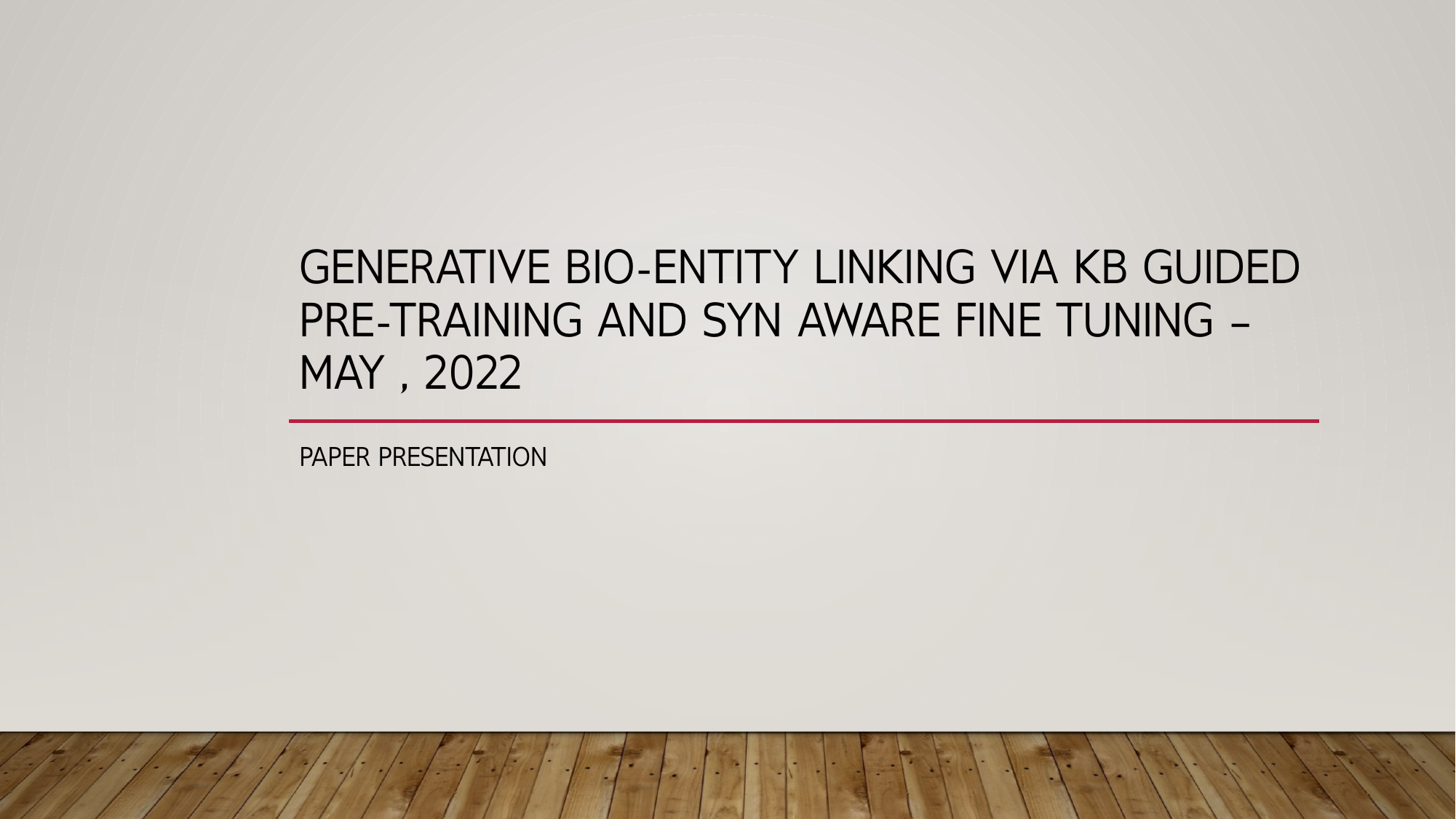

# Generative Bio-entity Linking Via KB guided Pre-training and syn aware fine tuning – maY , 2022
Paper presentation